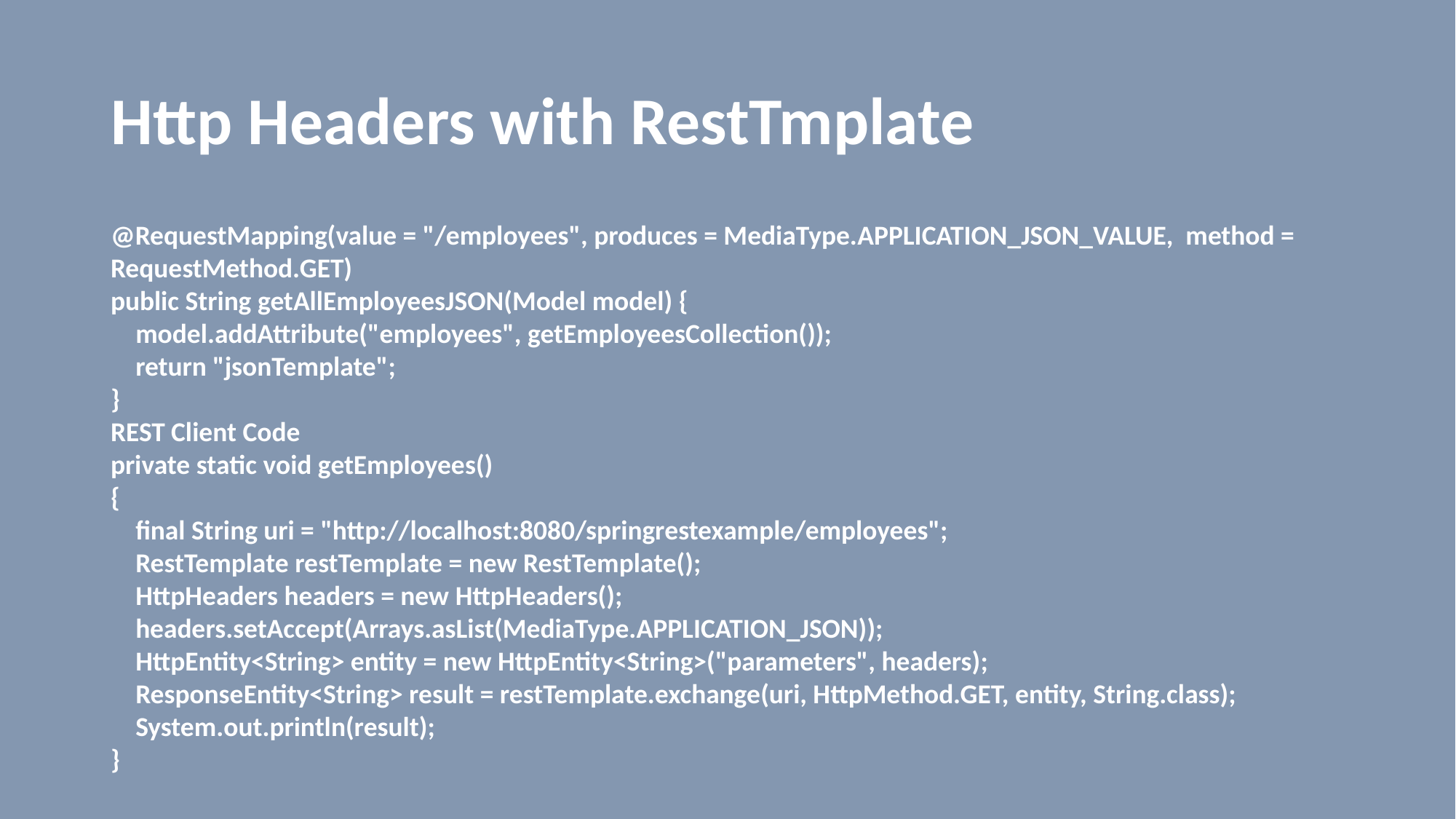

# Http Headers with RestTmplate
@RequestMapping(value = "/employees", produces = MediaType.APPLICATION_JSON_VALUE,  method = RequestMethod.GET)
public String getAllEmployeesJSON(Model model) {
    model.addAttribute("employees", getEmployeesCollection());
    return "jsonTemplate";
}
REST Client Code
private static void getEmployees()
{
    final String uri = "http://localhost:8080/springrestexample/employees";
    RestTemplate restTemplate = new RestTemplate();
    HttpHeaders headers = new HttpHeaders();
    headers.setAccept(Arrays.asList(MediaType.APPLICATION_JSON));
    HttpEntity<String> entity = new HttpEntity<String>("parameters", headers);
    ResponseEntity<String> result = restTemplate.exchange(uri, HttpMethod.GET, entity, String.class);
    System.out.println(result);
}